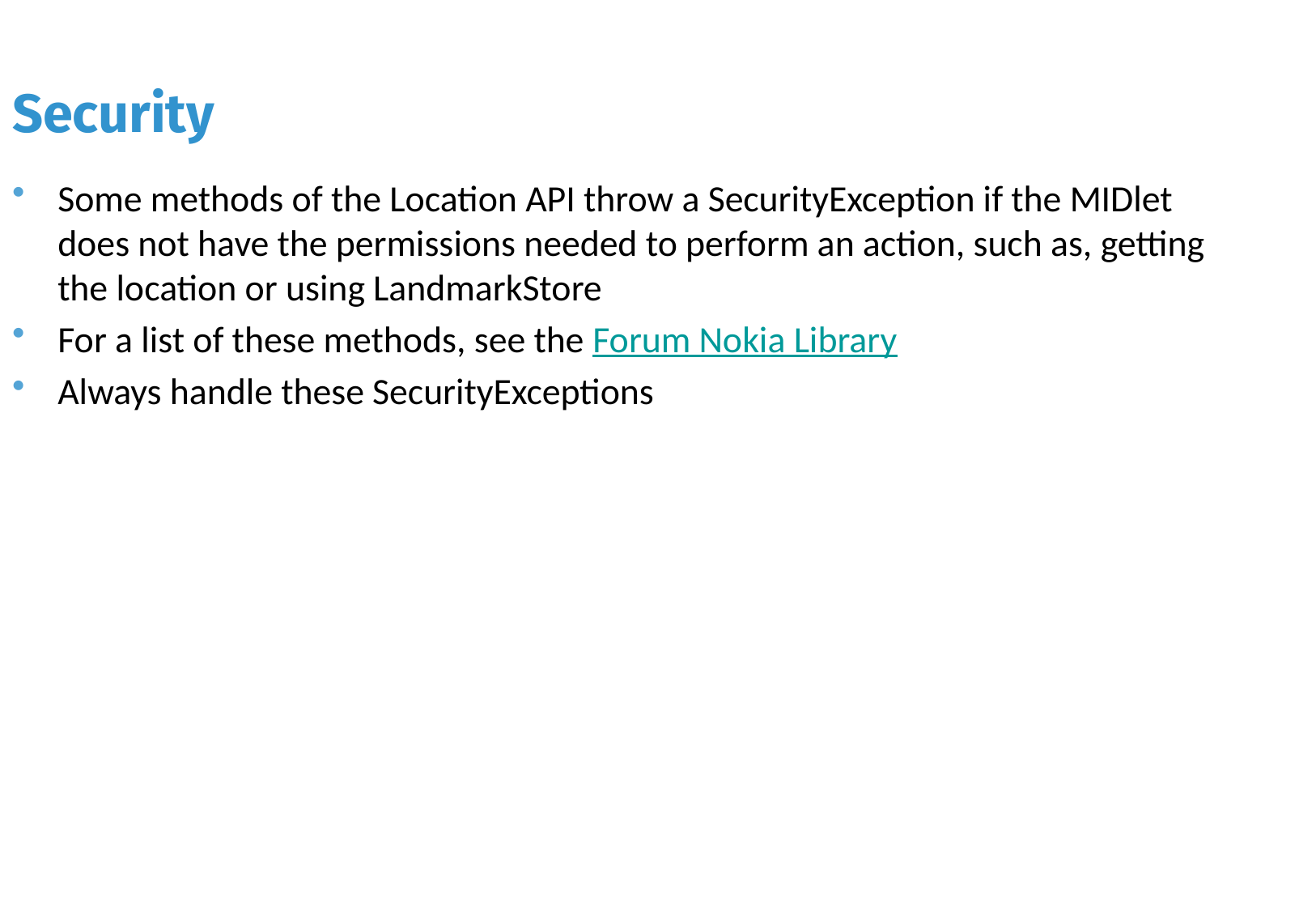

Security
Some methods of the Location API throw a SecurityException if the MIDlet does not have the permissions needed to perform an action, such as, getting the location or using LandmarkStore
For a list of these methods, see the Forum Nokia Library
Always handle these SecurityExceptions